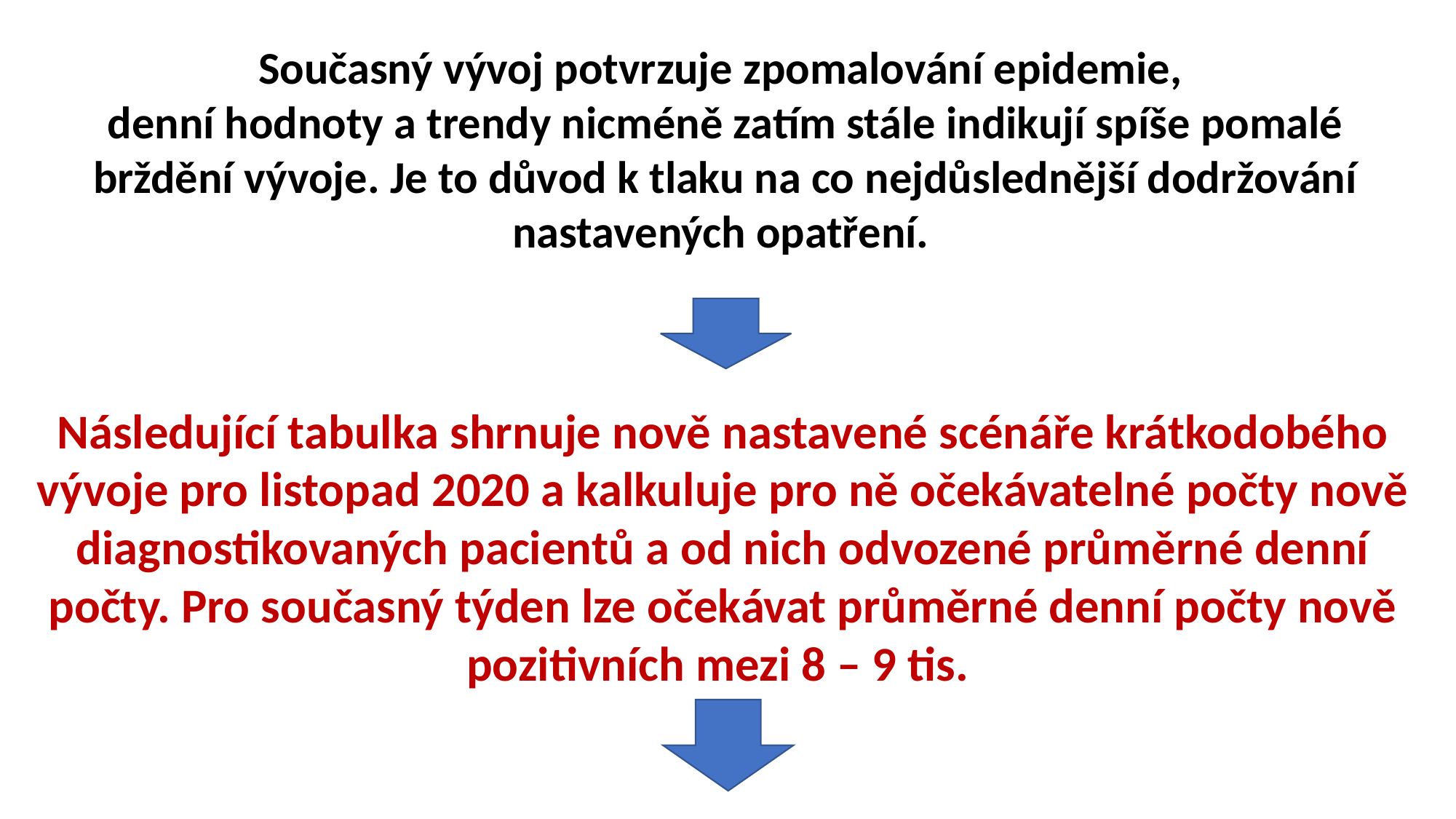

Současný vývoj potvrzuje zpomalování epidemie,
denní hodnoty a trendy nicméně zatím stále indikují spíše pomalé brždění vývoje. Je to důvod k tlaku na co nejdůslednější dodržování nastavených opatření.

Následující tabulka shrnuje nově nastavené scénáře krátkodobého vývoje pro listopad 2020 a kalkuluje pro ně očekávatelné počty nově diagnostikovaných pacientů a od nich odvozené průměrné denní počty. Pro současný týden lze očekávat průměrné denní počty nově pozitivních mezi 8 – 9 tis.